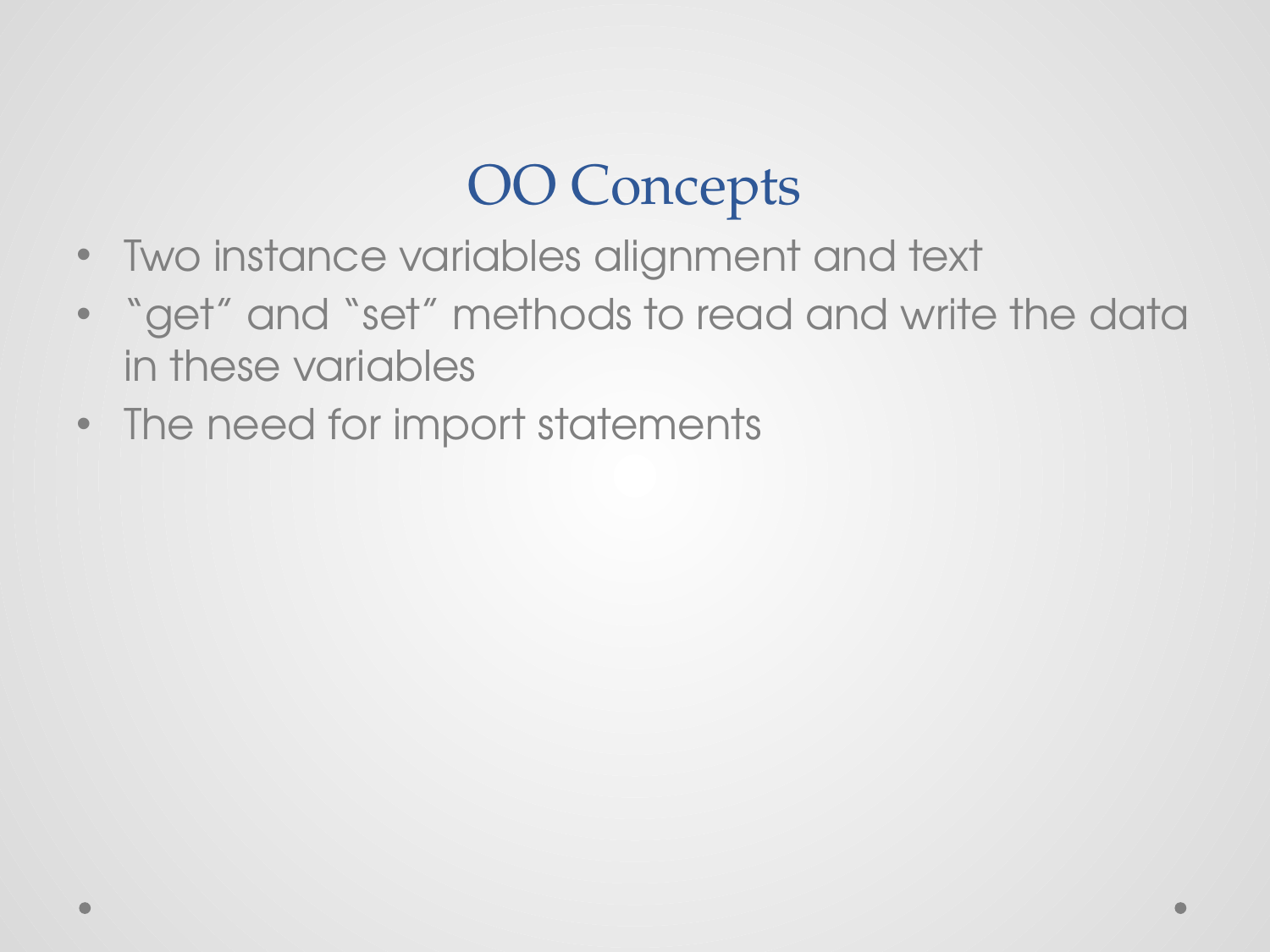

# OO Concepts
Two instance variables alignment and text
“get” and “set” methods to read and write the data in these variables
The need for import statements